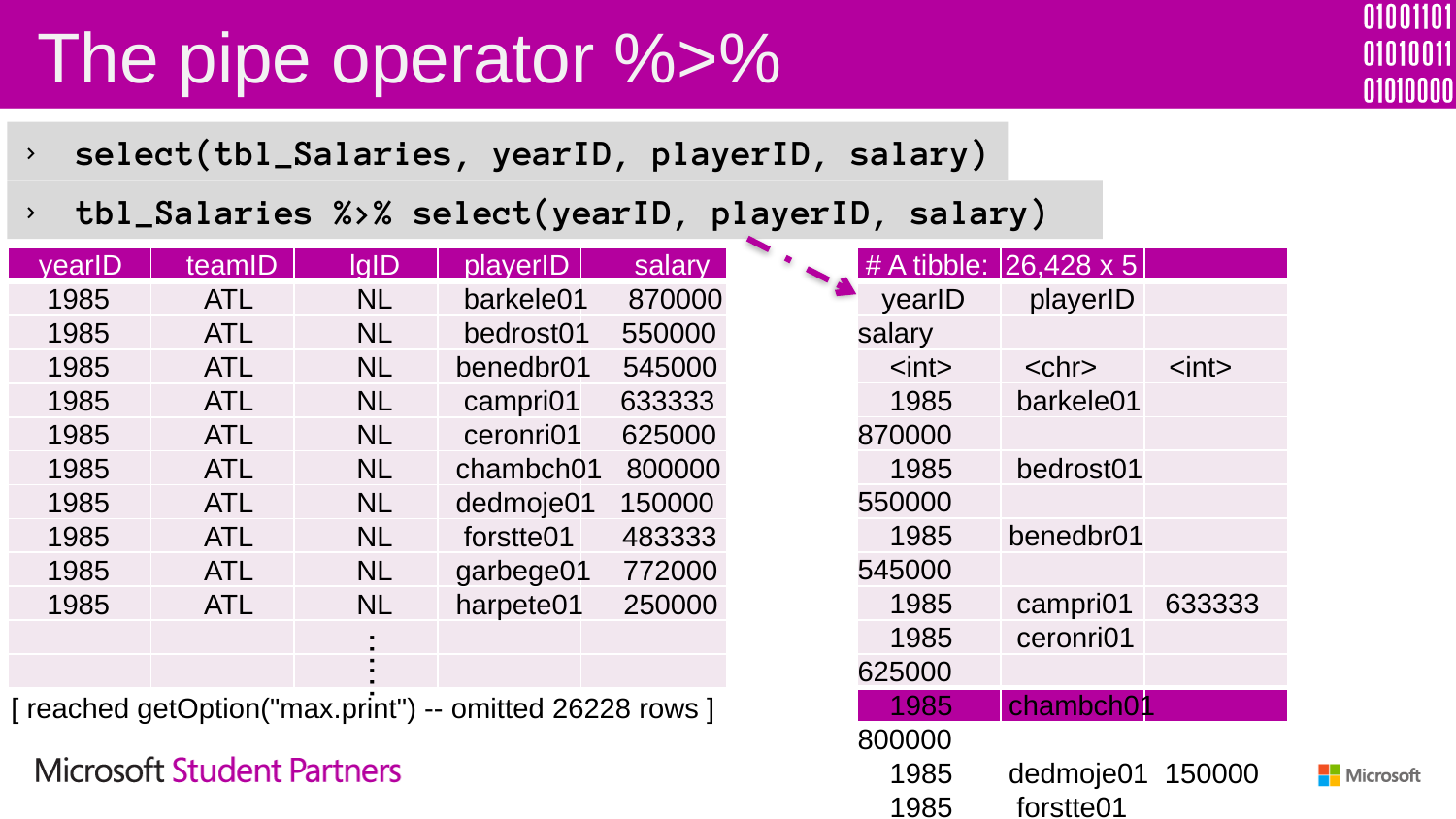

# The pipe operator %>%
select(tbl_Salaries, yearID, playerID, salary)
tbl_Salaries %>% select(yearID, playerID, salary)
Salaries

 # A tibble:  26,428 x 5
   yearID        playerID       salary
    <int>         <chr>         <int>
    1985        barkele01    870000
    1985        bedrost01   550000
    1985       benedbr01   545000
    1985        campri01    633333
    1985        ceronri01    625000
    1985       chambch01  800000
    1985       dedmoje01  150000
    1985        forstte01     483333
    1985       garbege01   772000
    1985       harpete01    250000
 # ... with 26,418 more rows
        yearID        teamID         lgID        playerID        salary
         1985            ATL             NL         barkele01     870000
         1985            ATL             NL         bedrost01    550000
         1985            ATL             NL        benedbr01    545000
         1985            ATL             NL         campri01     633333
         1985            ATL             NL         ceronri01     625000
         1985            ATL             NL        chambch01   800000
         1985            ATL             NL        dedmoje01   150000
         1985            ATL             NL         forstte01      483333
         1985            ATL             NL        garbege01    772000
         1985            ATL             NL        harpete01     250000
|  |  |  |
| --- | --- | --- |
|  |  |  |
|  |  |  |
|  |  |  |
|  |  |  |
|  |  |  |
|  |  |  |
|  |  |  |
|  |  |  |
|  |  |  |
|  |  |  |
|  |  |  |
|  |  |  |
|  |  |  |
|  |  |  |  |  |
| --- | --- | --- | --- | --- |
|  |  |  |  |  |
|  |  |  |  |  |
|  |  |  |  |  |
|  |  |  |  |  |
|  |  |  |  |  |
|  |  |  |  |  |
|  |  |  |  |  |
|  |  |  |  |  |
|  |  |  |  |  |
|  |  |  |  |  |
|  |  |  |  |  |
|  |  |  |  |  |
…
…
[ reached getOption("max.print") -- omitted 26228 rows ]